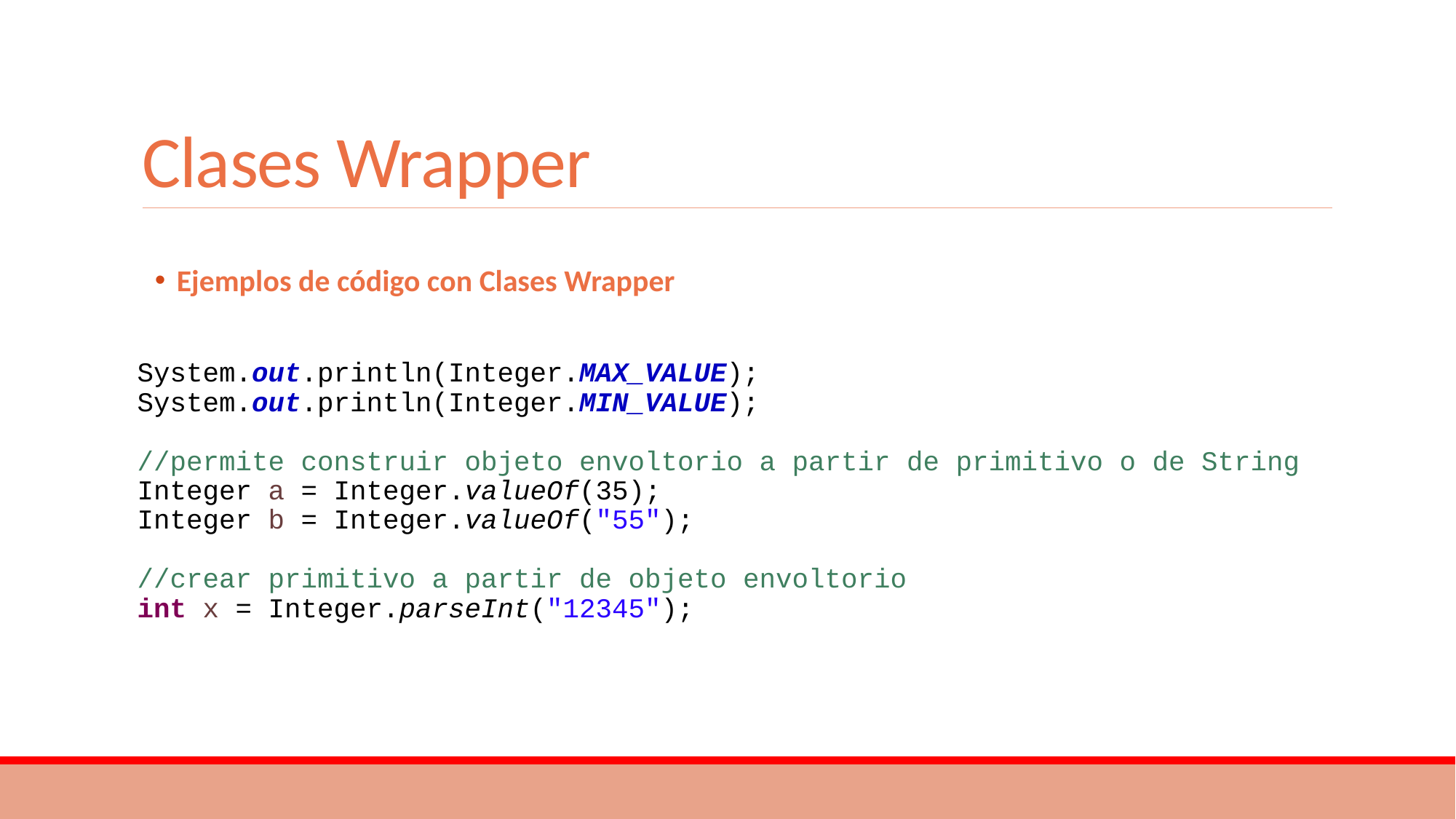

# Clases Wrapper

Ejemplos de código con Clases Wrapper

System.out.println(Integer.MAX_VALUE);
System.out.println(Integer.MIN_VALUE);

//permite construir objeto envoltorio a partir de primitivo o de String
Integer a = Integer.valueOf(35);
Integer b = Integer.valueOf("55");

//crear primitivo a partir de objeto envoltorio
int x = Integer.parseInt("12345");